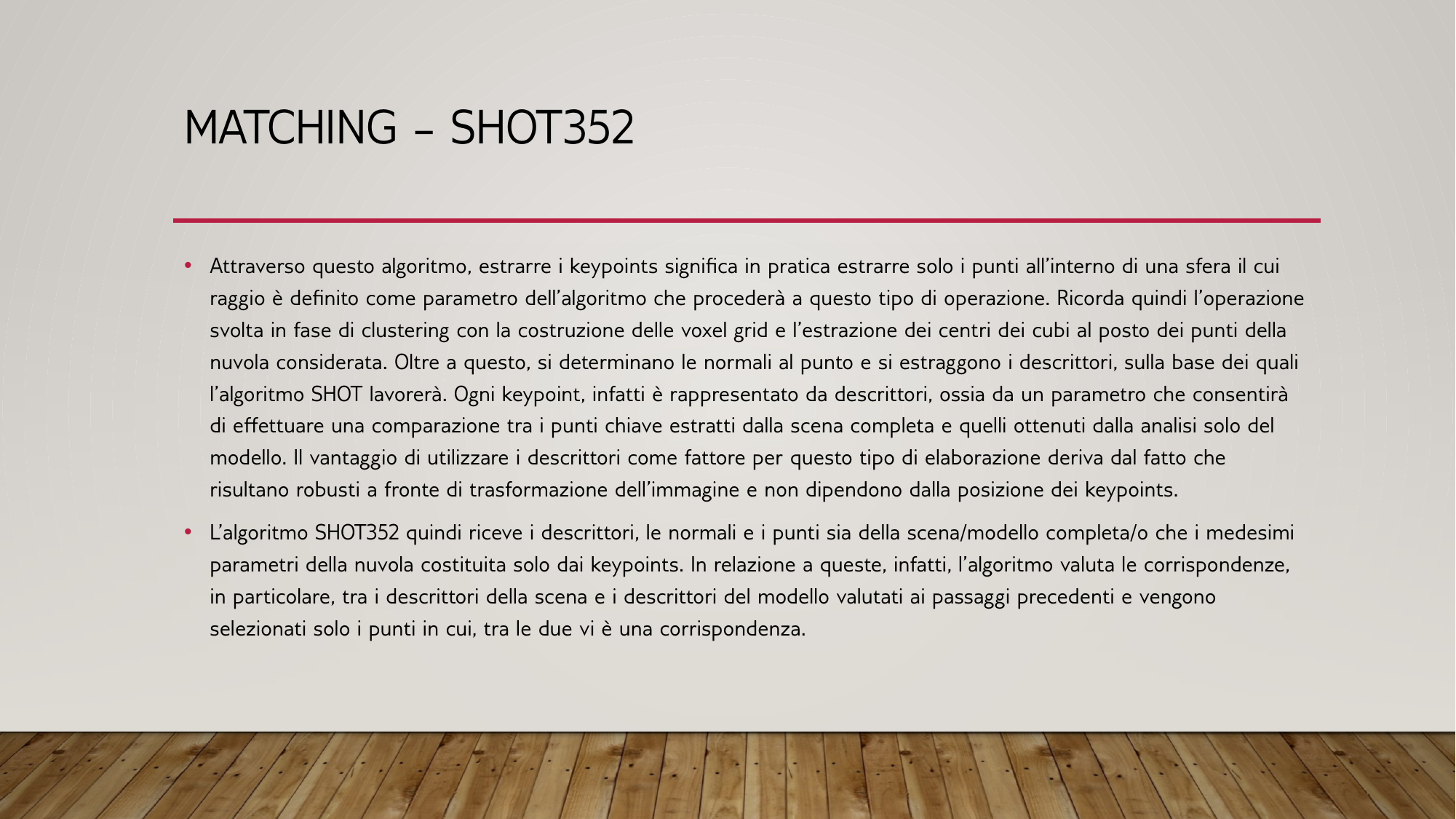

# MATCHING – SHOT352
Attraverso questo algoritmo, estrarre i keypoints significa in pratica estrarre solo i punti all’interno di una sfera il cui raggio è definito come parametro dell’algoritmo che procederà a questo tipo di operazione. Ricorda quindi l’operazione svolta in fase di clustering con la costruzione delle voxel grid e l’estrazione dei centri dei cubi al posto dei punti della nuvola considerata. Oltre a questo, si determinano le normali al punto e si estraggono i descrittori, sulla base dei quali l’algoritmo SHOT lavorerà. Ogni keypoint, infatti è rappresentato da descrittori, ossia da un parametro che consentirà di effettuare una comparazione tra i punti chiave estratti dalla scena completa e quelli ottenuti dalla analisi solo del modello. Il vantaggio di utilizzare i descrittori come fattore per questo tipo di elaborazione deriva dal fatto che risultano robusti a fronte di trasformazione dell’immagine e non dipendono dalla posizione dei keypoints.
L’algoritmo SHOT352 quindi riceve i descrittori, le normali e i punti sia della scena/modello completa/o che i medesimi parametri della nuvola costituita solo dai keypoints. In relazione a queste, infatti, l’algoritmo valuta le corrispondenze, in particolare, tra i descrittori della scena e i descrittori del modello valutati ai passaggi precedenti e vengono selezionati solo i punti in cui, tra le due vi è una corrispondenza.